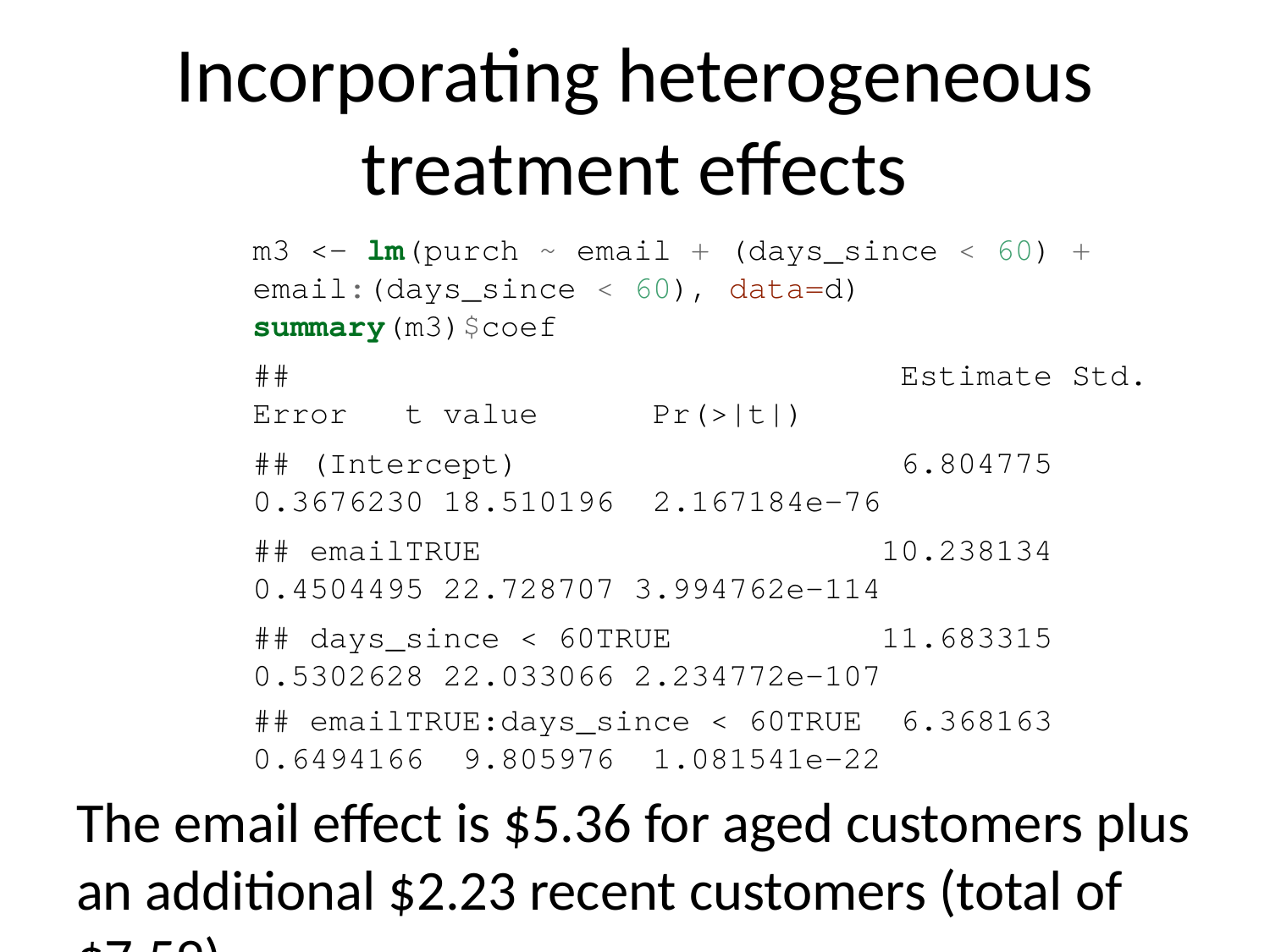

# Incorporating heterogeneous treatment effects
m3 <- lm(purch ~ email + (days_since < 60) + email:(days_since < 60), data=d)
summary(m3)$coef
##                                Estimate Std. Error   t value      Pr(>|t|)
## (Intercept)                    6.804775  0.3676230 18.510196  2.167184e-76
## emailTRUE                     10.238134  0.4504495 22.728707 3.994762e-114
## days_since < 60TRUE           11.683315  0.5302628 22.033066 2.234772e-107
## emailTRUE:days_since < 60TRUE  6.368163  0.6494166  9.805976  1.081541e-22
The email effect is $5.36 for aged customers plus an additional $2.23 recent customers (total of $7.59).